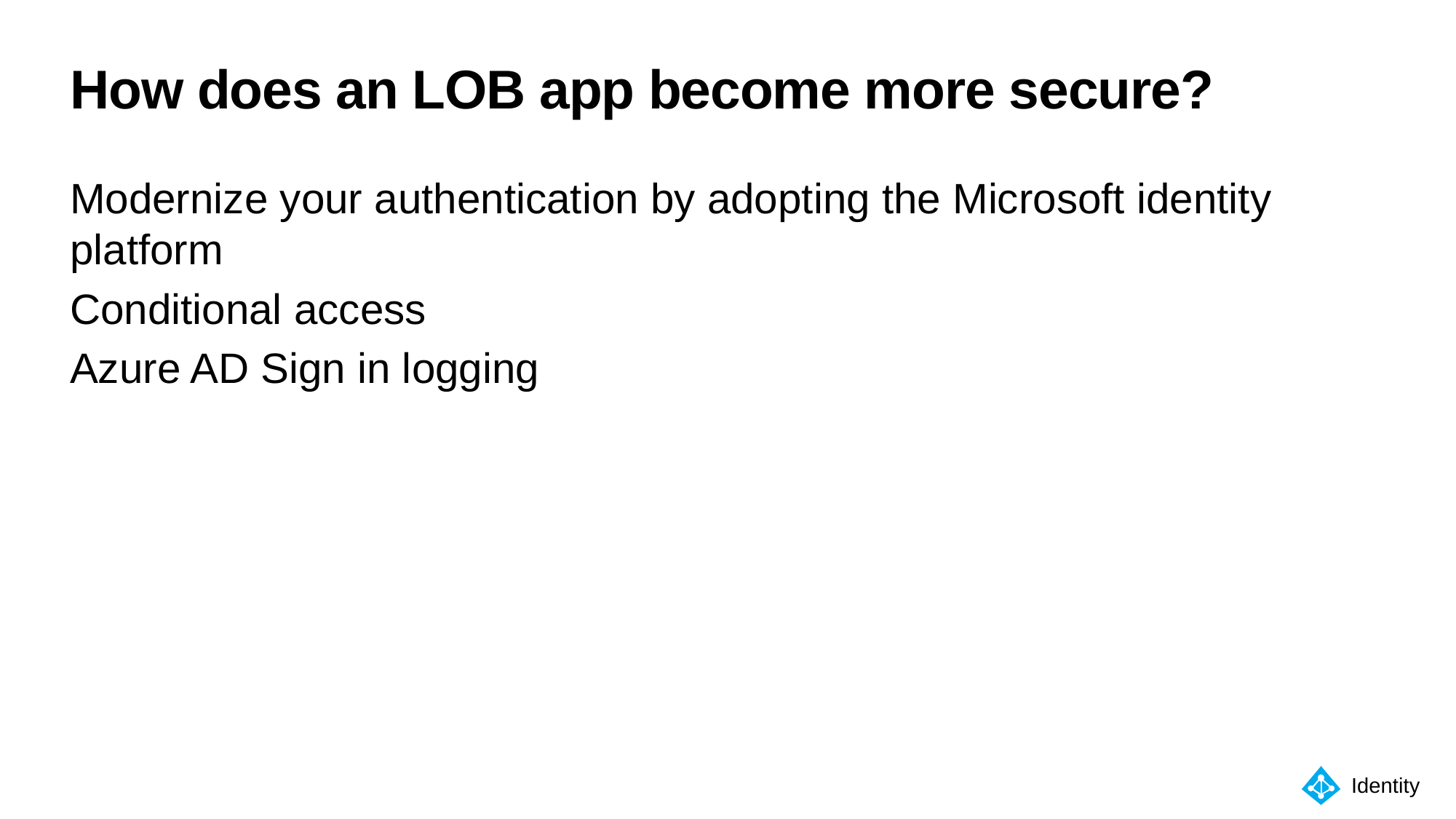

# How does an LOB app become more secure?
Modernize your authentication by adopting the Microsoft identity platform
Conditional access
Azure AD Sign in logging